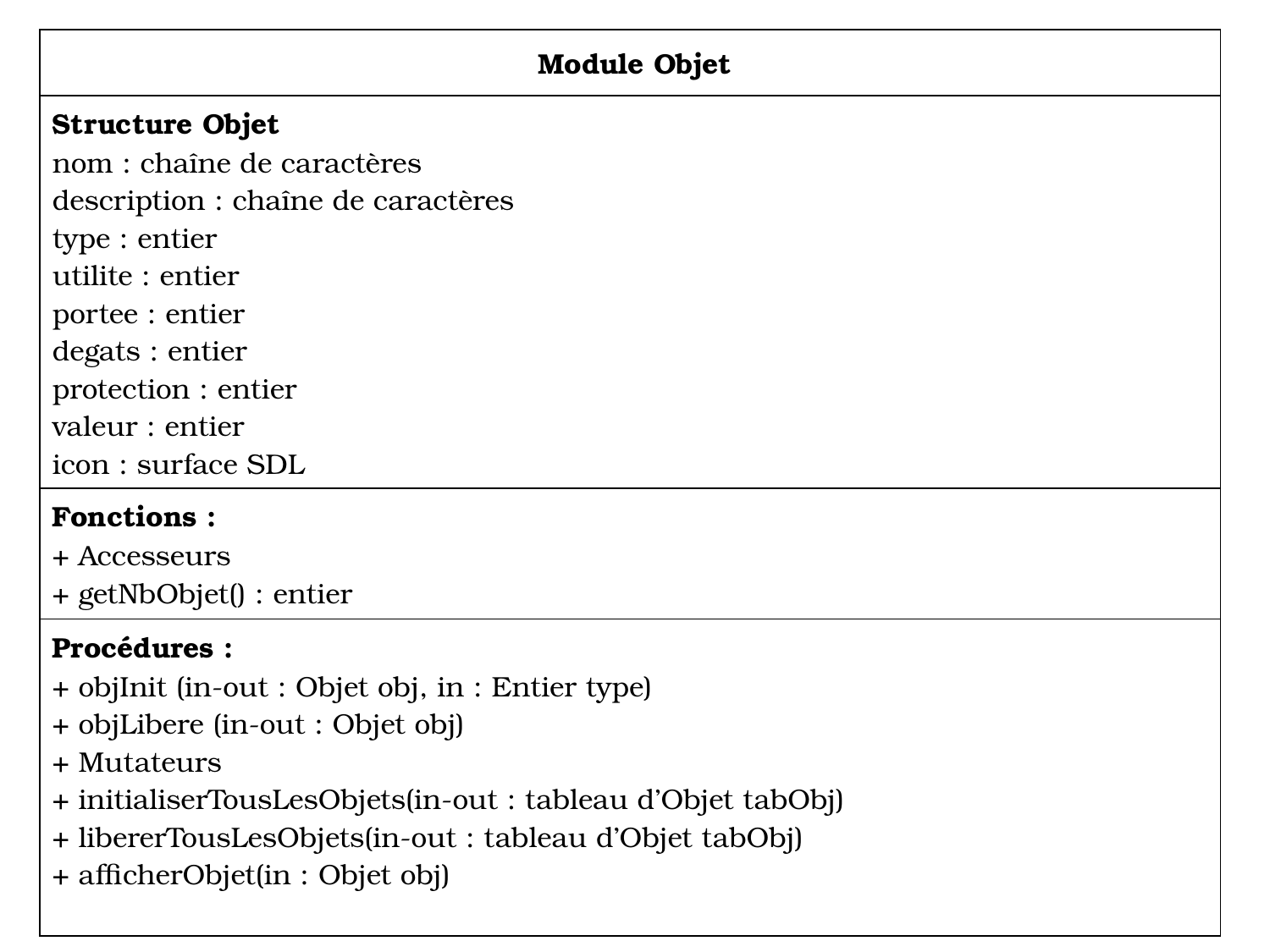

| Module Objet |
| --- |
| Structure Objet nom : chaîne de caractères description : chaîne de caractères type : entier utilite : entier portee : entier degats : entier protection : entier valeur : entier icon : surface SDL |
| Fonctions : + Accesseurs + getNbObjet() : entier |
| Procédures : + objInit (in-out : Objet obj, in : Entier type) + objLibere (in-out : Objet obj) + Mutateurs + initialiserTousLesObjets(in-out : tableau d’Objet tabObj) + libererTousLesObjets(in-out : tableau d’Objet tabObj) + afficherObjet(in : Objet obj) |